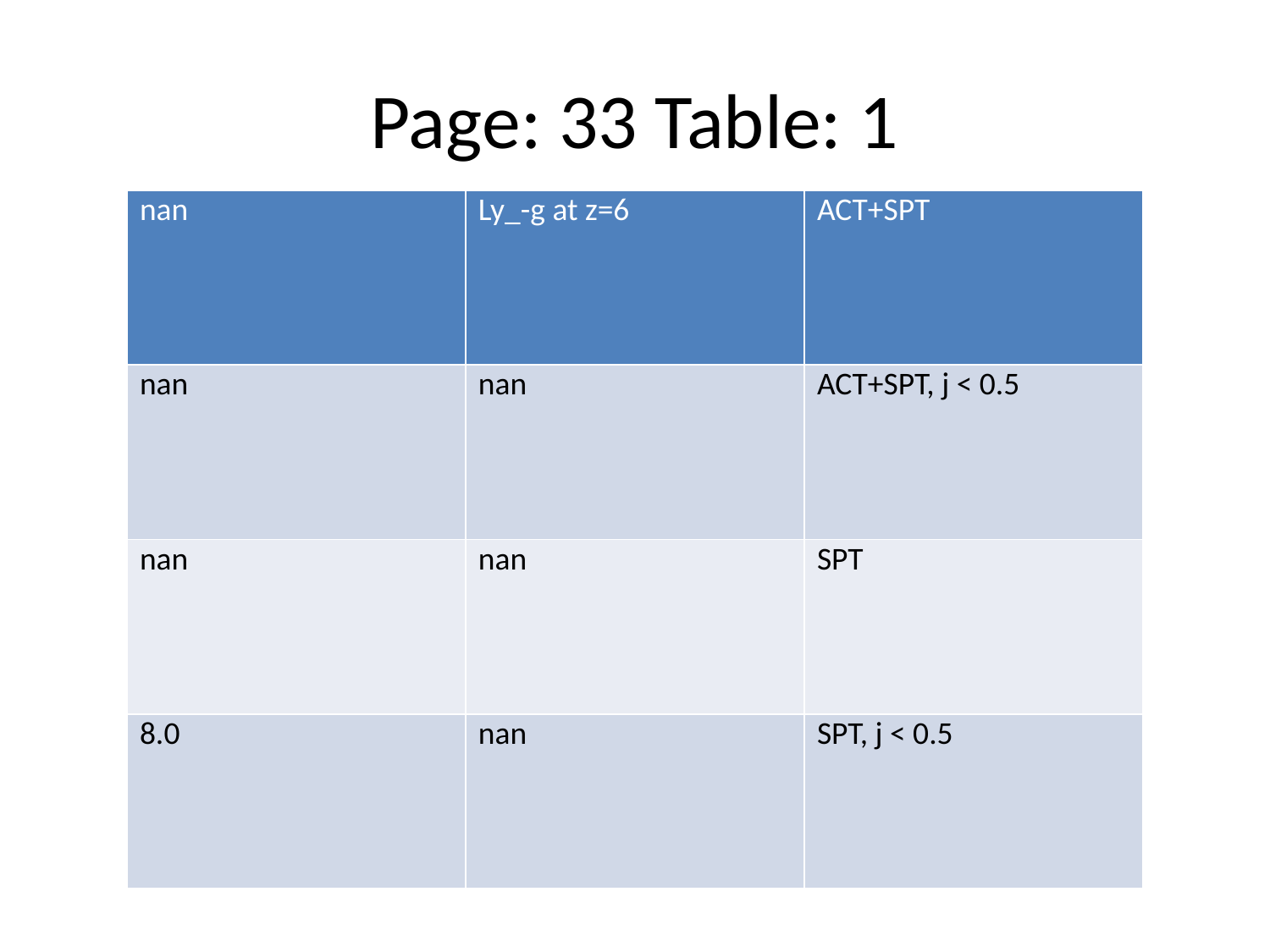

# Page: 33 Table: 1
| nan | Ly\_-g at z=6 | ACT+SPT |
| --- | --- | --- |
| nan | nan | ACT+SPT, j < 0.5 |
| nan | nan | SPT |
| 8.0 | nan | SPT, j < 0.5 |